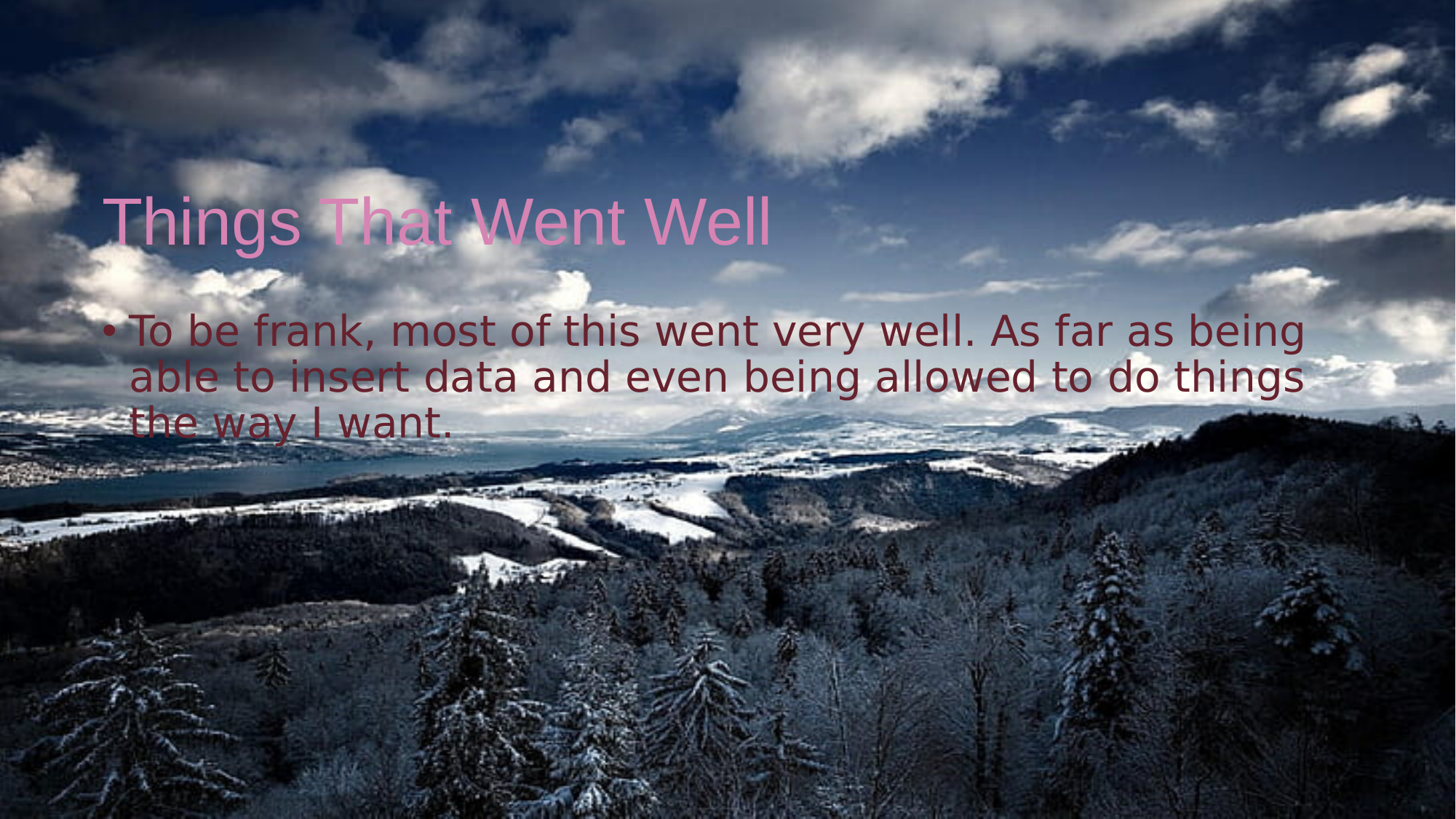

# Things That Went Well
To be frank, most of this went very well. As far as being able to insert data and even being allowed to do things the way I want.